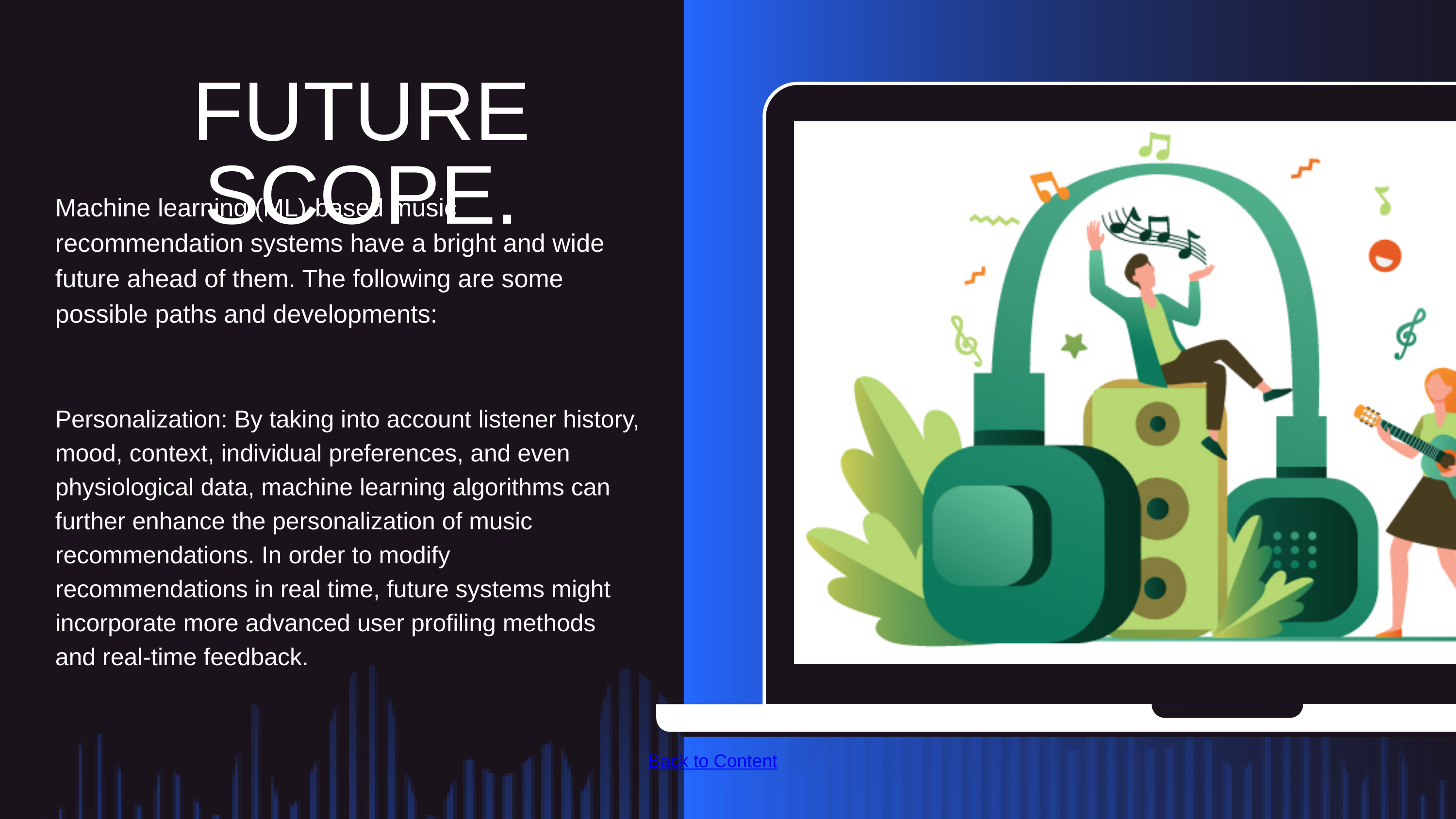

FUTURE SCOPE.

|  | Machine learning (ML)-based music recommendation systems have a bright and wide future ahead of them. The following are some possible paths and developments: Personalization: By taking into account listener history, mood, context, individual preferences, and even physiological data, machine learning algorithms can further enhance the personalization of music recommendations. In order to modify recommendations in real time, future systems might incorporate more advanced user profiling methods and real-time feedback. |
| --- | --- |
|  |  |
|  |  |

Back to Content